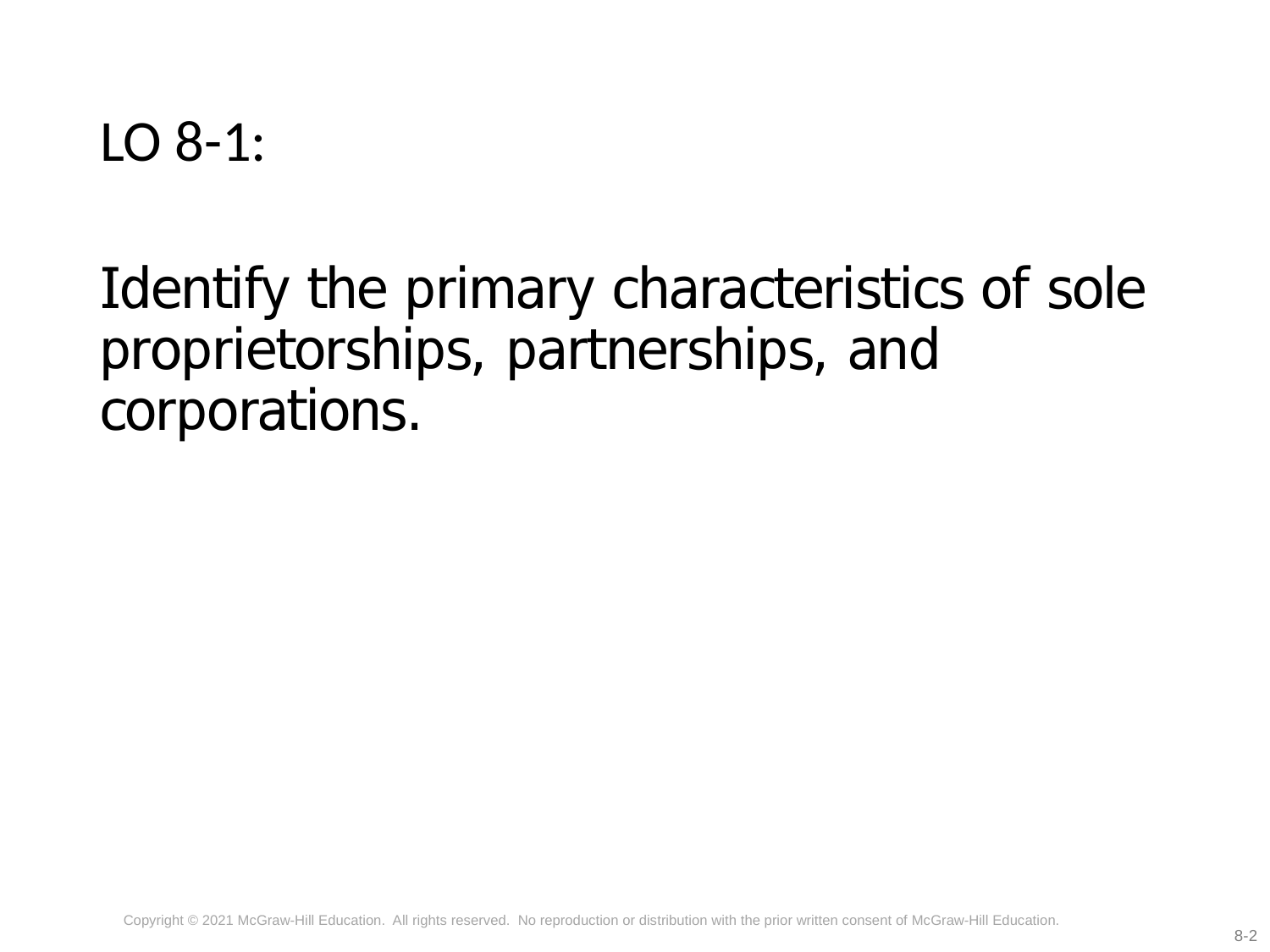

# LO 8-1:

Identify the primary characteristics of sole proprietorships, partnerships, and corporations.